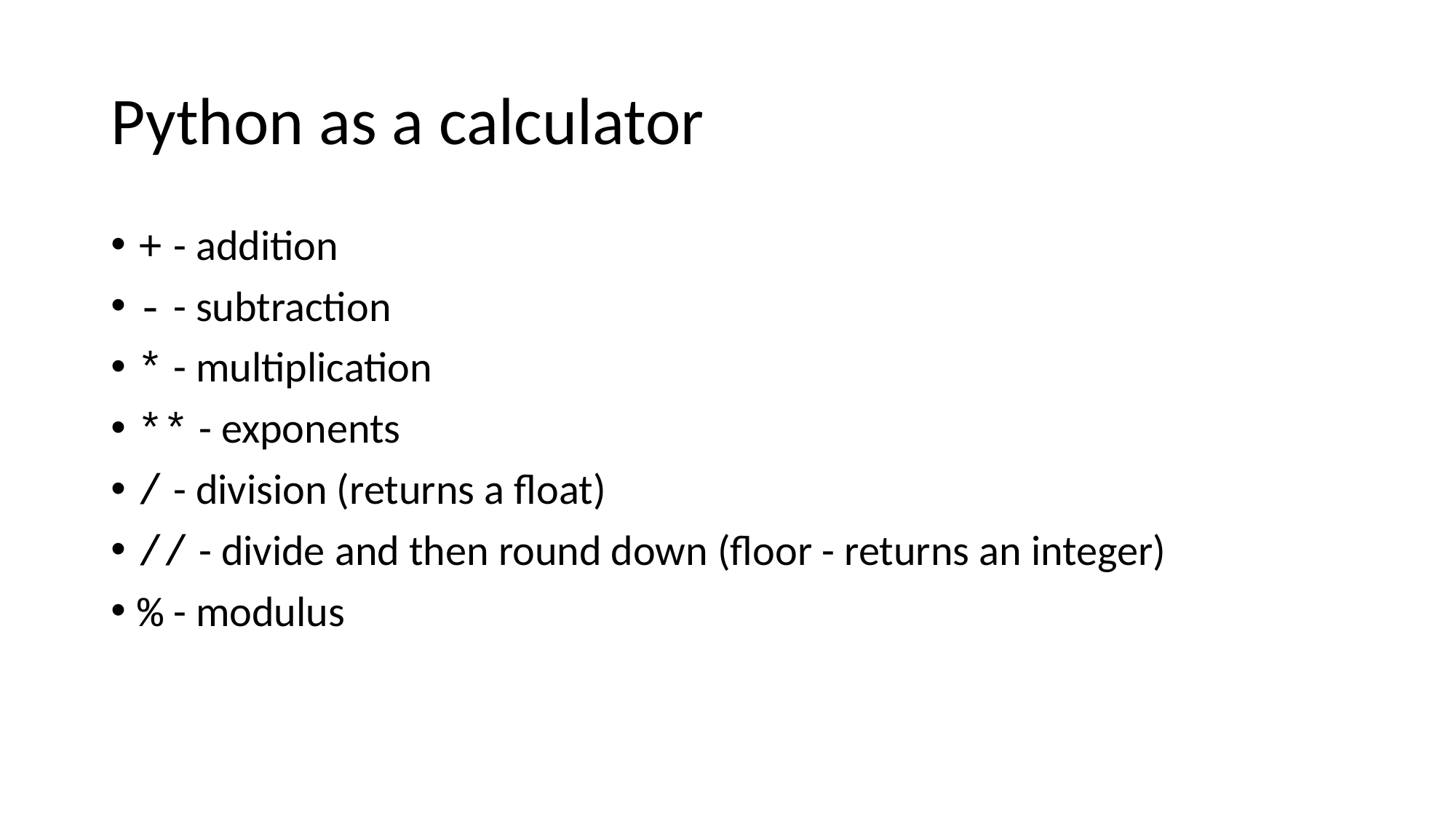

# Python as a calculator
+ - addition
- - subtraction
* - multiplication
** - exponents
/ - division (returns a float)
// - divide and then round down (floor - returns an integer)
% - modulus